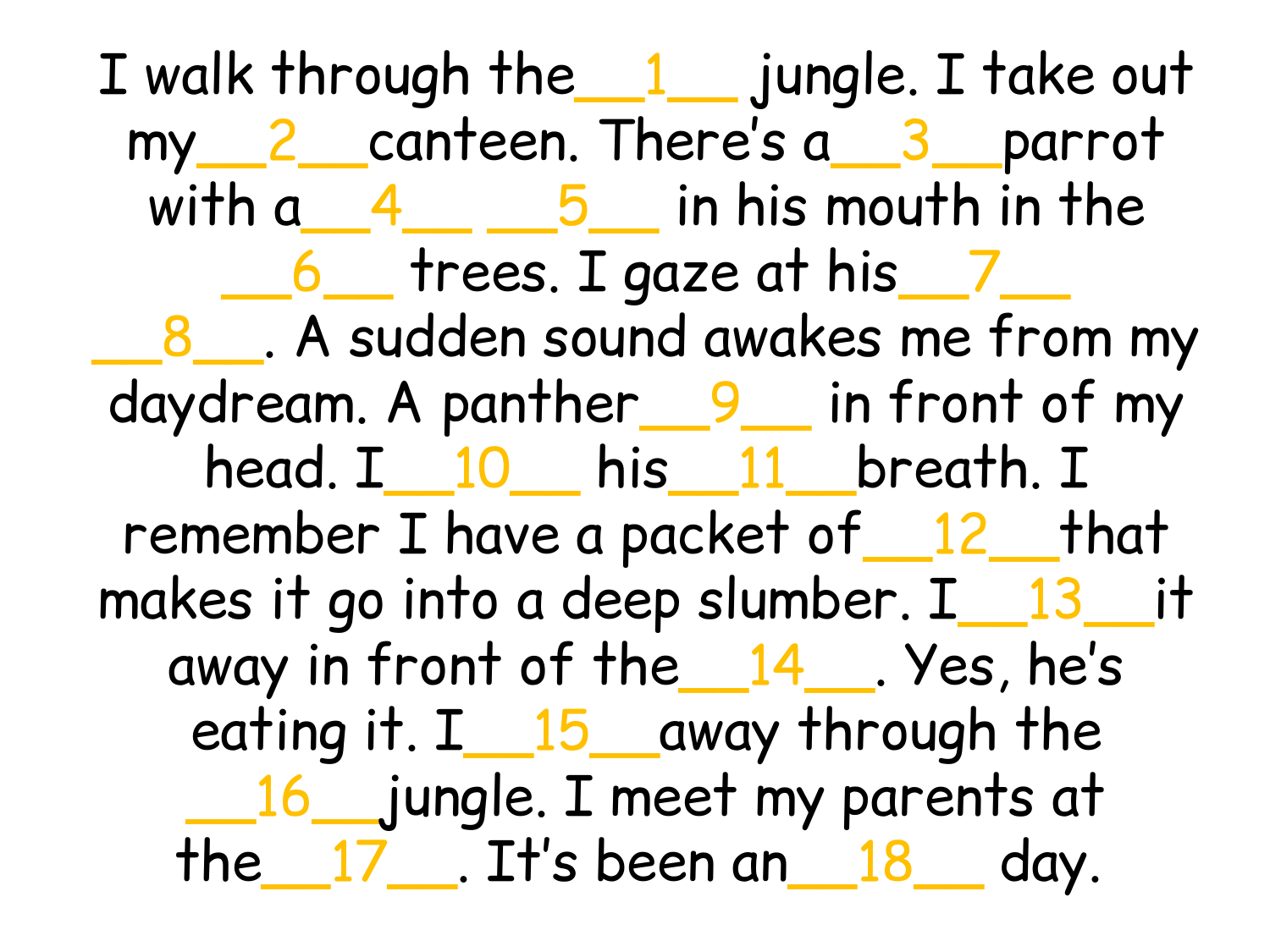

# I walk through the__1__ jungle. I take out my__2__canteen. There’s a__3__parrot with a__4__ __5__ in his mouth in the __6__ trees. I gaze at his__7__ __8__. A sudden sound awakes me from my daydream. A panther__9__ in front of my head. I__10__ his__11__breath. I remember I have a packet of__12__that makes it go into a deep slumber. I__13__it away in front of the__14__. Yes, he’s eating it. I__15__away through the __16__jungle. I meet my parents at the__17__. It’s been an__18__ day.